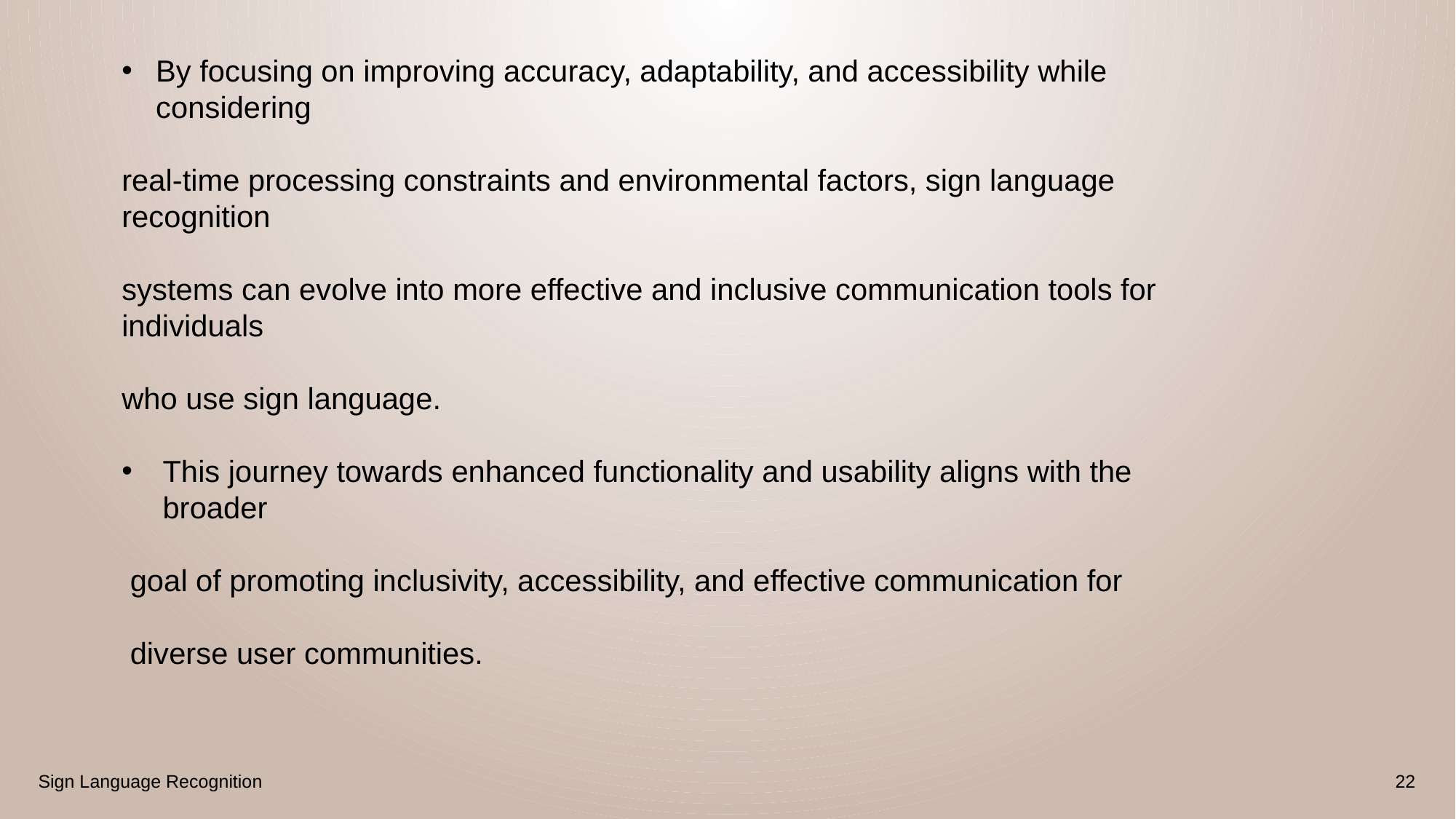

By focusing on improving accuracy, adaptability, and accessibility while considering

real-time processing constraints and environmental factors, sign language recognition

systems can evolve into more effective and inclusive communication tools for individuals

who use sign language.

This journey towards enhanced functionality and usability aligns with the broader

 goal of promoting inclusivity, accessibility, and effective communication for

 diverse user communities.

Sign Language Recognition
22